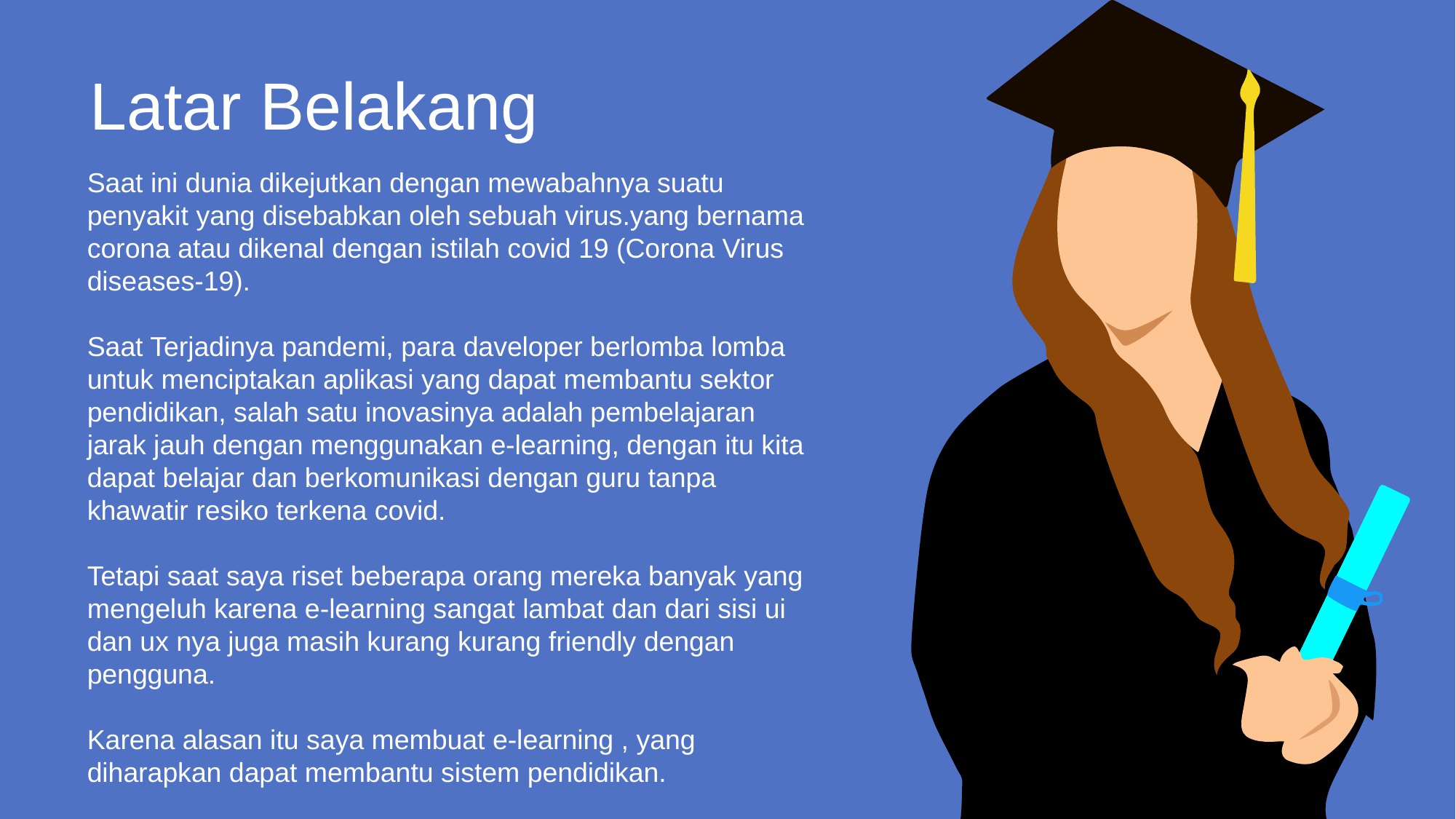

Latar Belakang
Saat ini dunia dikejutkan dengan mewabahnya suatu penyakit yang disebabkan oleh sebuah virus.yang bernama corona atau dikenal dengan istilah covid 19 (Corona Virus diseases-19).

Saat Terjadinya pandemi, para daveloper berlomba lomba untuk menciptakan aplikasi yang dapat membantu sektor pendidikan, salah satu inovasinya adalah pembelajaran jarak jauh dengan menggunakan e-learning, dengan itu kita dapat belajar dan berkomunikasi dengan guru tanpa khawatir resiko terkena covid.

Tetapi saat saya riset beberapa orang mereka banyak yang mengeluh karena e-learning sangat lambat dan dari sisi ui dan ux nya juga masih kurang kurang friendly dengan pengguna.

Karena alasan itu saya membuat e-learning , yang diharapkan dapat membantu sistem pendidikan.